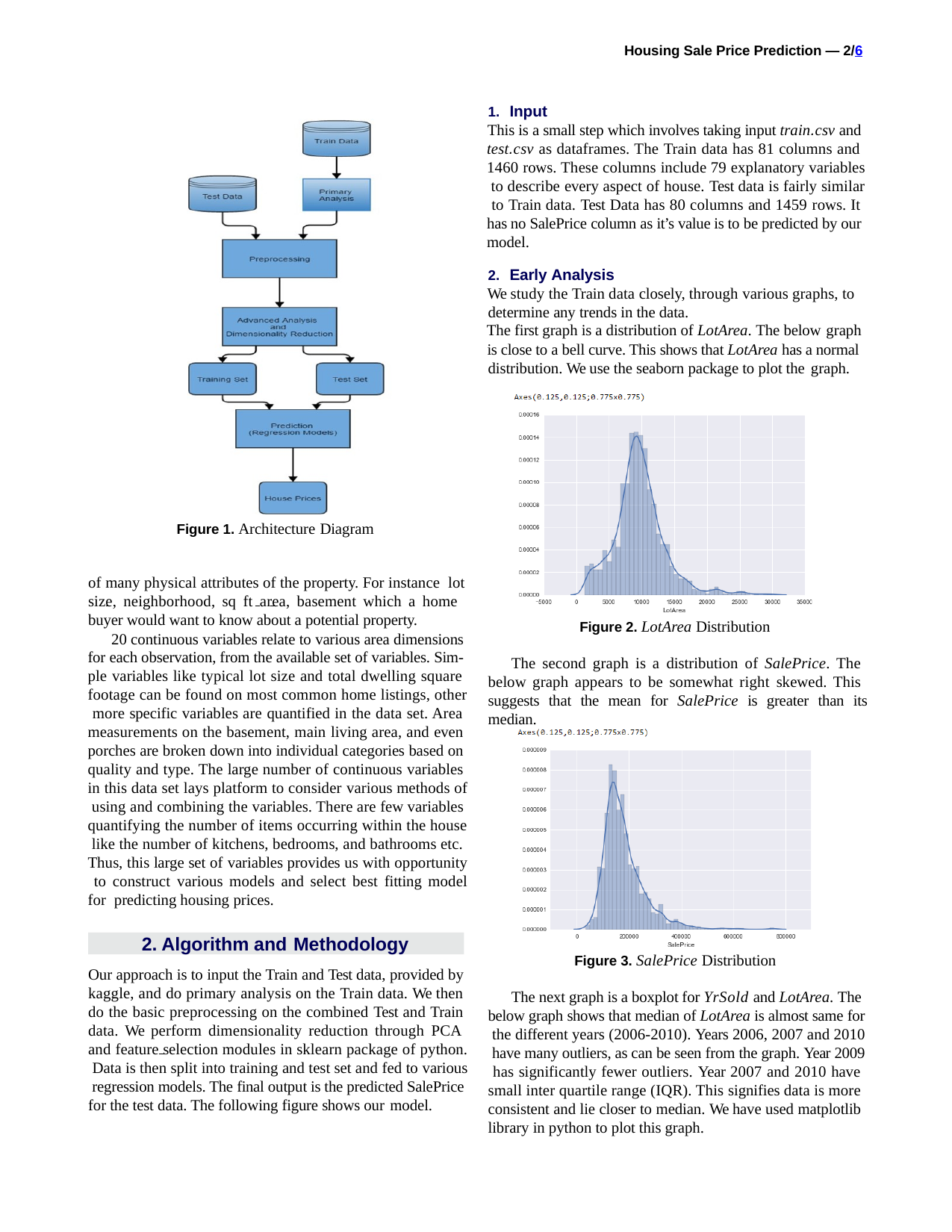

Housing Sale Price Prediction — 2/6

Input
This is a small step which involves taking input train.csv and  test.csv as dataframes. The Train data has 81 columns and  1460 rows. These columns include 79 explanatory variables  to describe every aspect of house. Test data is fairly similar  to Train data. Test Data has 80 columns and 1459 rows. It  has no SalePrice column as it’s value is to be predicted by our  model.
Early Analysis
We study the Train data closely, through various graphs, to  determine any trends in the data.
The first graph is a distribution of LotArea. The below graph
is close to a bell curve. This shows that LotArea has a normal  distribution. We use the seaborn package to plot the graph.

Figure 1. Architecture Diagram
of many physical attributes of the property. For instance  lot size, neighborhood, sq ft area, basement which a home  buyer would want to know about a potential property.
20 continuous variables relate to various area dimensions  for each observation, from the available set of variables. Sim-  ple variables like typical lot size and total dwelling square  footage can be found on most common home listings, other  more specific variables are quantified in the data set. Area  measurements on the basement, main living area, and even  porches are broken down into individual categories based on  quality and type. The large number of continuous variables  in this data set lays platform to consider various methods of  using and combining the variables. There are few variables  quantifying the number of items occurring within the house  like the number of kitchens, bedrooms, and bathrooms etc.  Thus, this large set of variables provides us with opportunity  to construct various models and select best fitting model for  predicting housing prices.

Figure 2. LotArea Distribution
The second graph is a distribution of SalePrice. The  below graph appears to be somewhat right skewed. This  suggests that the mean for SalePrice is greater than its median.

2. Algorithm and Methodology
Figure 3. SalePrice Distribution
Our approach is to input the Train and Test data, provided by  kaggle, and do primary analysis on the Train data. We then  do the basic preprocessing on the combined Test and Train  data. We perform dimensionality reduction through PCA  and feature selection modules in sklearn package of python.  Data is then split into training and test set and fed to various  regression models. The final output is the predicted SalePrice  for the test data. The following figure shows our model.
The next graph is a boxplot for YrSold and LotArea. The  below graph shows that median of LotArea is almost same for  the different years (2006-2010). Years 2006, 2007 and 2010  have many outliers, as can be seen from the graph. Year 2009  has significantly fewer outliers. Year 2007 and 2010 have  small inter quartile range (IQR). This signifies data is more  consistent and lie closer to median. We have used matplotlib  library in python to plot this graph.